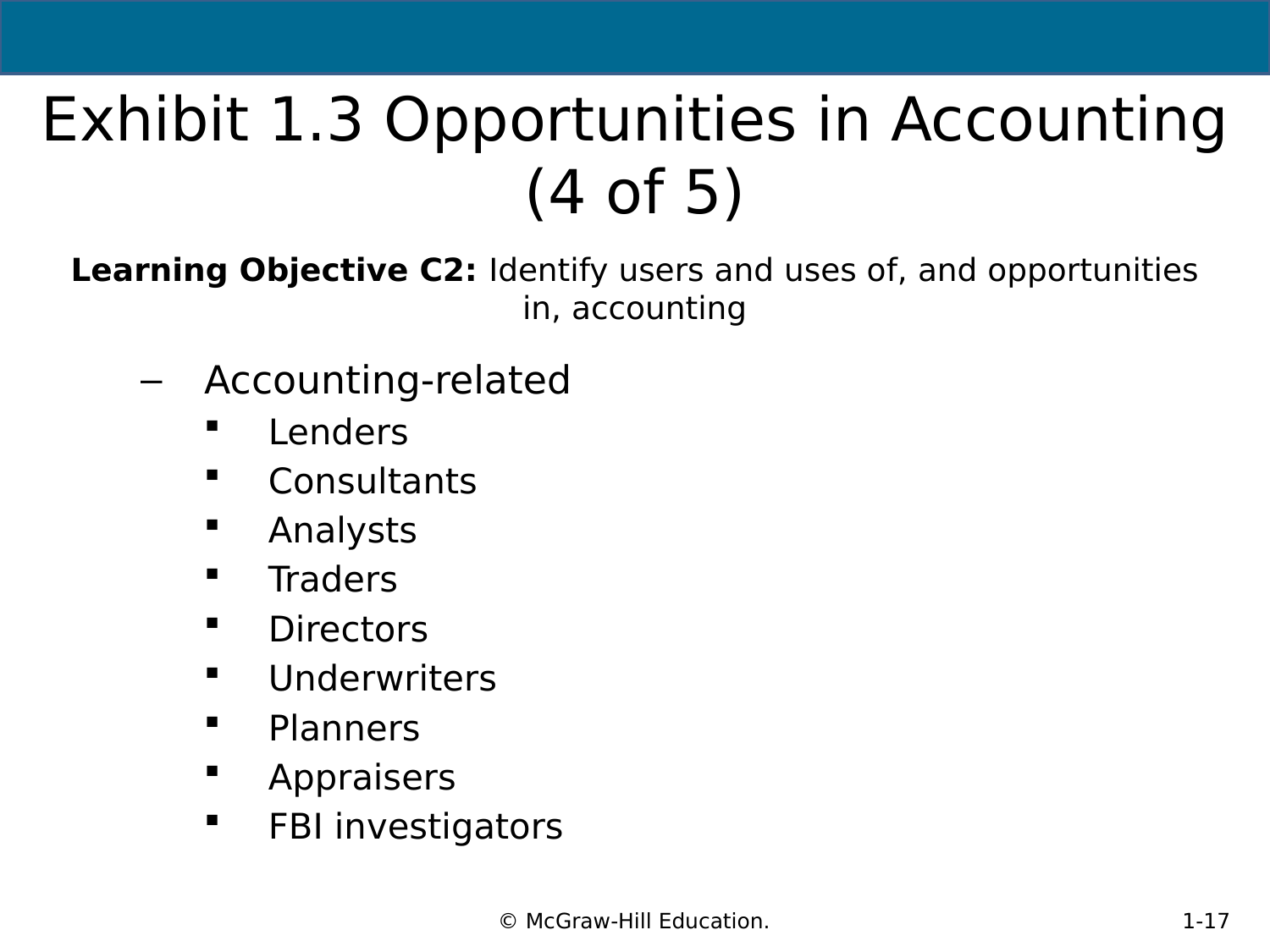

# Exhibit 1.3 Opportunities in Accounting (4 of 5)
Learning Objective C2: Identify users and uses of, and opportunities in, accounting
Accounting-related
Lenders
Consultants
Analysts
Traders
Directors
Underwriters
Planners
Appraisers
FBI investigators